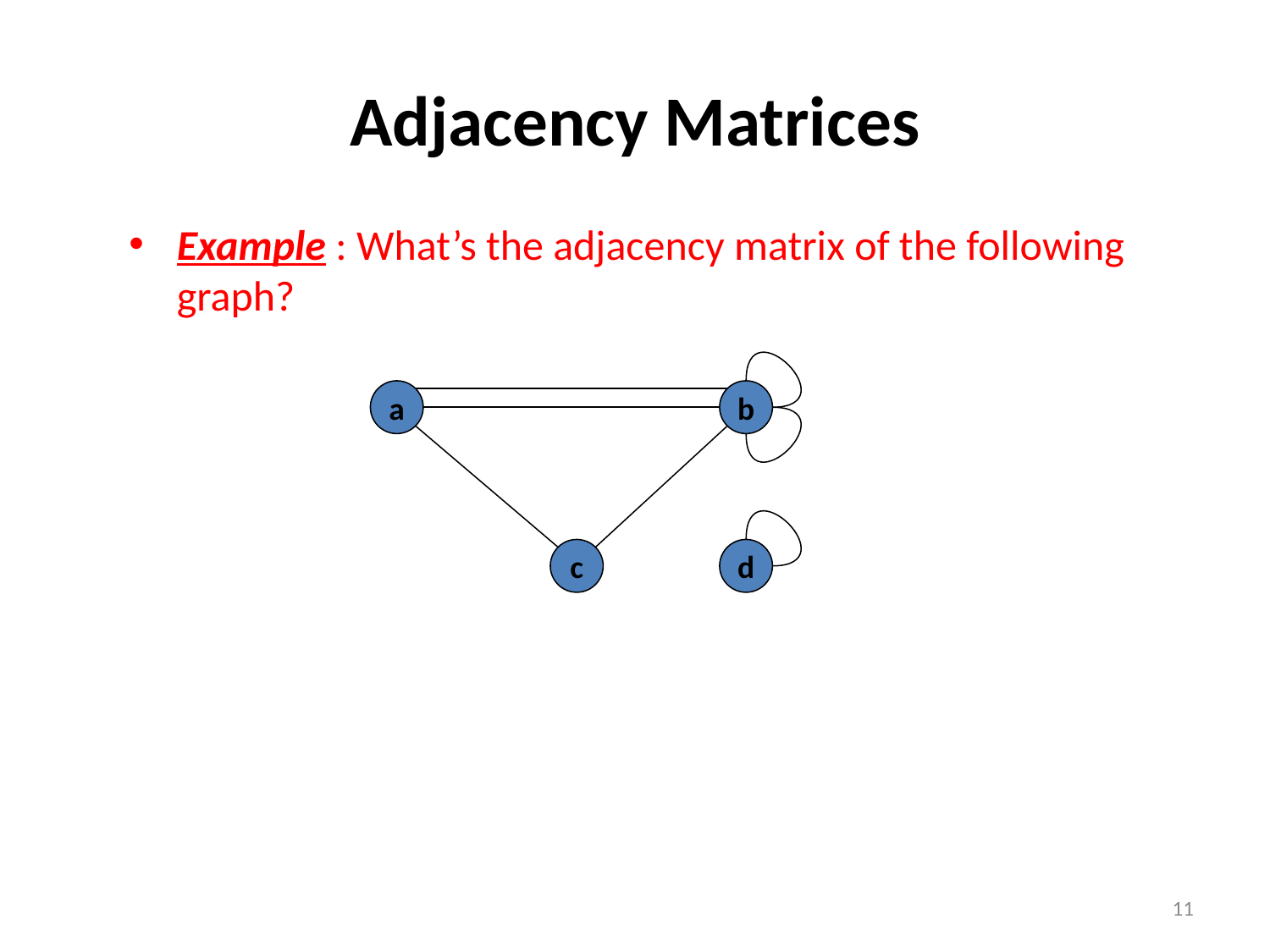

# Adjacency Matrices
Example : What’s the adjacency matrix of the following graph?
a
b
c
d
11